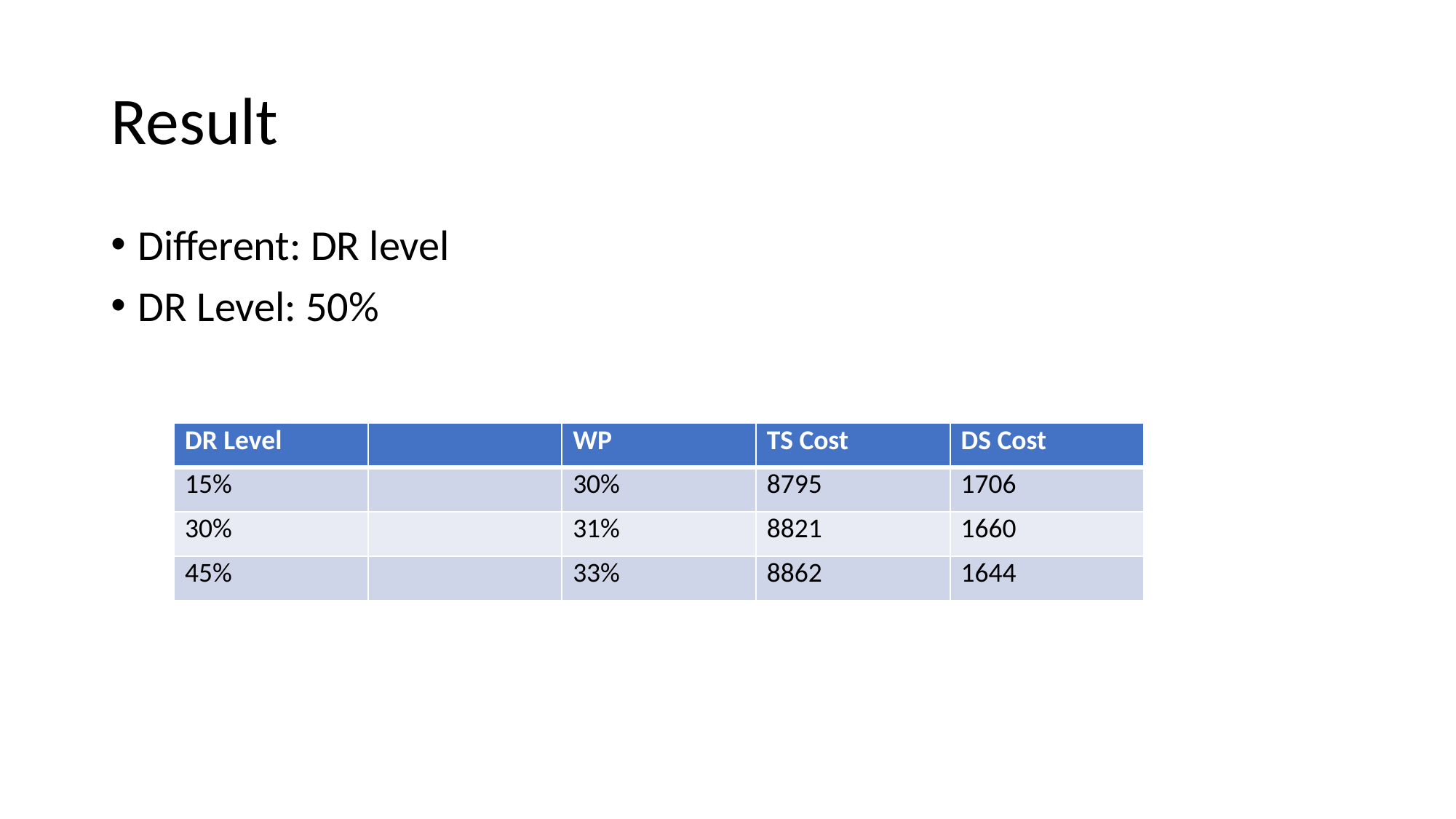

# Result
Different: DR level
DR Level: 50%

| DR Level |  | WP | TS Cost | DS Cost |
| --- | --- | --- | --- | --- |
| 15% |  | 30% | 8795 | 1706 |
| 30% |  | 31% | 8821 | 1660 |
| 45% |  | 33% | 8862 | 1644 |